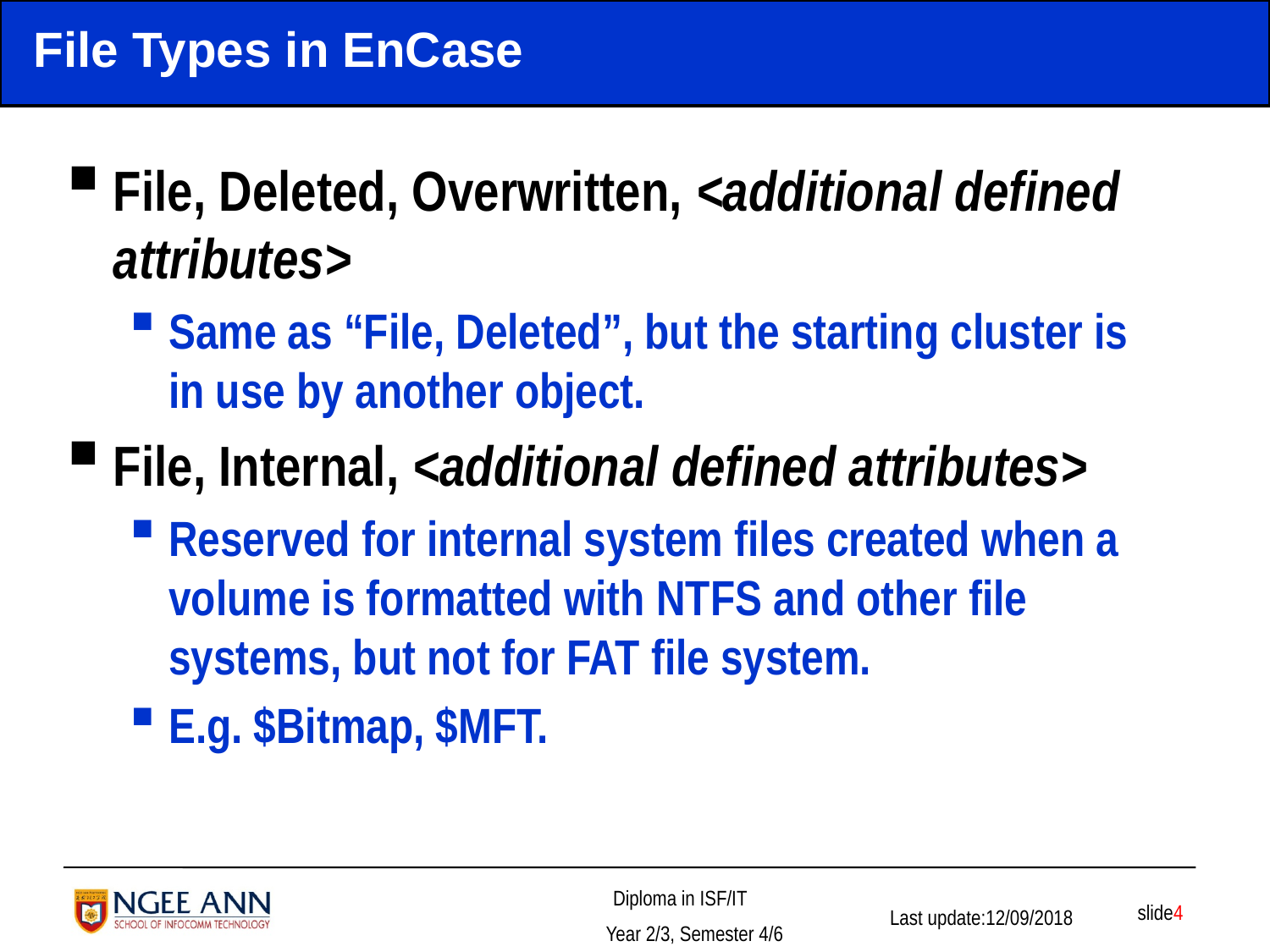

# File Types in EnCase
File, Deleted, Overwritten, <additional defined attributes>
Same as “File, Deleted”, but the starting cluster is in use by another object.
File, Internal, <additional defined attributes>
Reserved for internal system files created when a volume is formatted with NTFS and other file systems, but not for FAT file system.
E.g. $Bitmap, $MFT.

    slide4